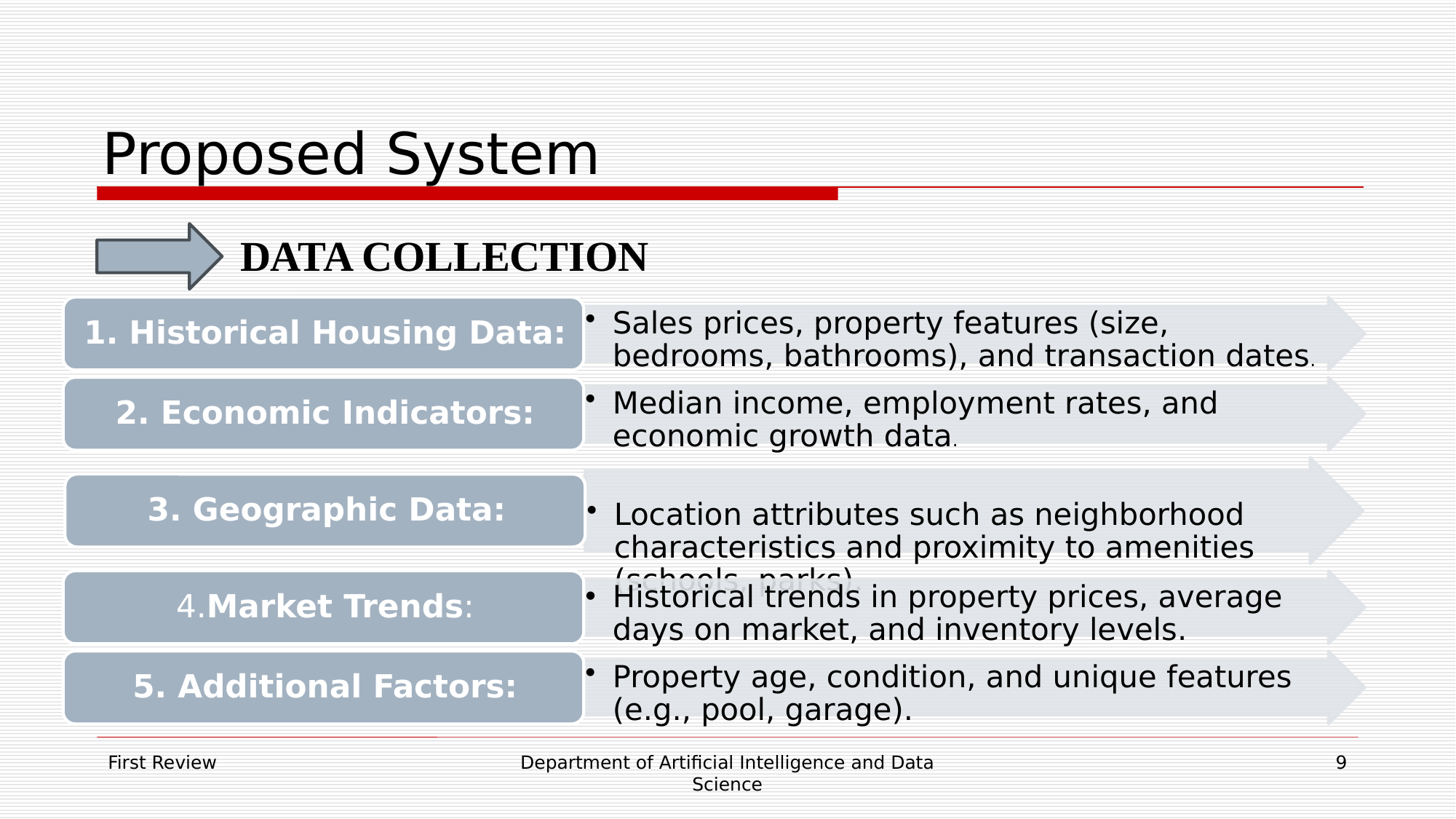

# Proposed System
              DATA COLLECTION

Sales prices, property features (size, bedrooms, bathrooms), and transaction dates.
1. Historical Housing Data:
Median income, employment rates, and economic growth data.
2. Economic Indicators:

Location attributes such as neighborhood characteristics and proximity to amenities (schools, parks).
3. Geographic Data:
Historical trends in property prices, average days on market, and inventory levels.
4.Market Trends:
Property age, condition, and unique features (e.g., pool, garage).
5. Additional Factors:
First Review
Department of Artificial Intelligence and Data Science
9